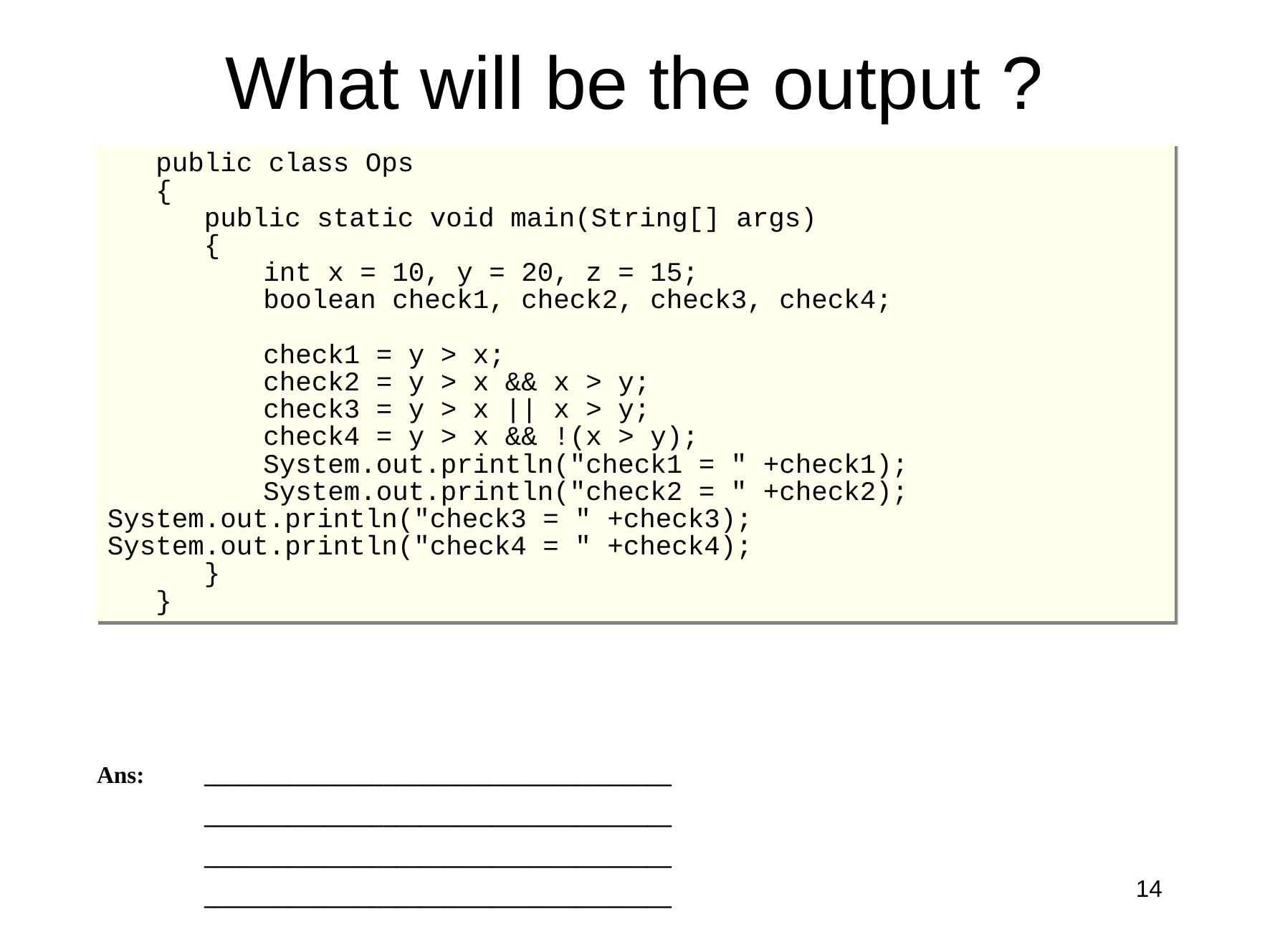

# What will be the output ?
   public class Ops
   {
      public static void main(String[] args)
      {
	   int x = 10, y = 20, z = 15;
	   boolean check1, check2, check3, check4;

	   check1 = y > x;
   	   check2 = y > x && x > y;
	   check3 = y > x || x > y;
	   check4 = y > x && !(x > y);
	   System.out.println("check1 = " +check1);
	   System.out.println("check2 = " +check2);		   System.out.println("check3 = " +check3);		   System.out.println("check4 = " +check4);
      }
   }
Ans: 	_______________________________________
	_______________________________________
	_______________________________________
	_______________________________________
14